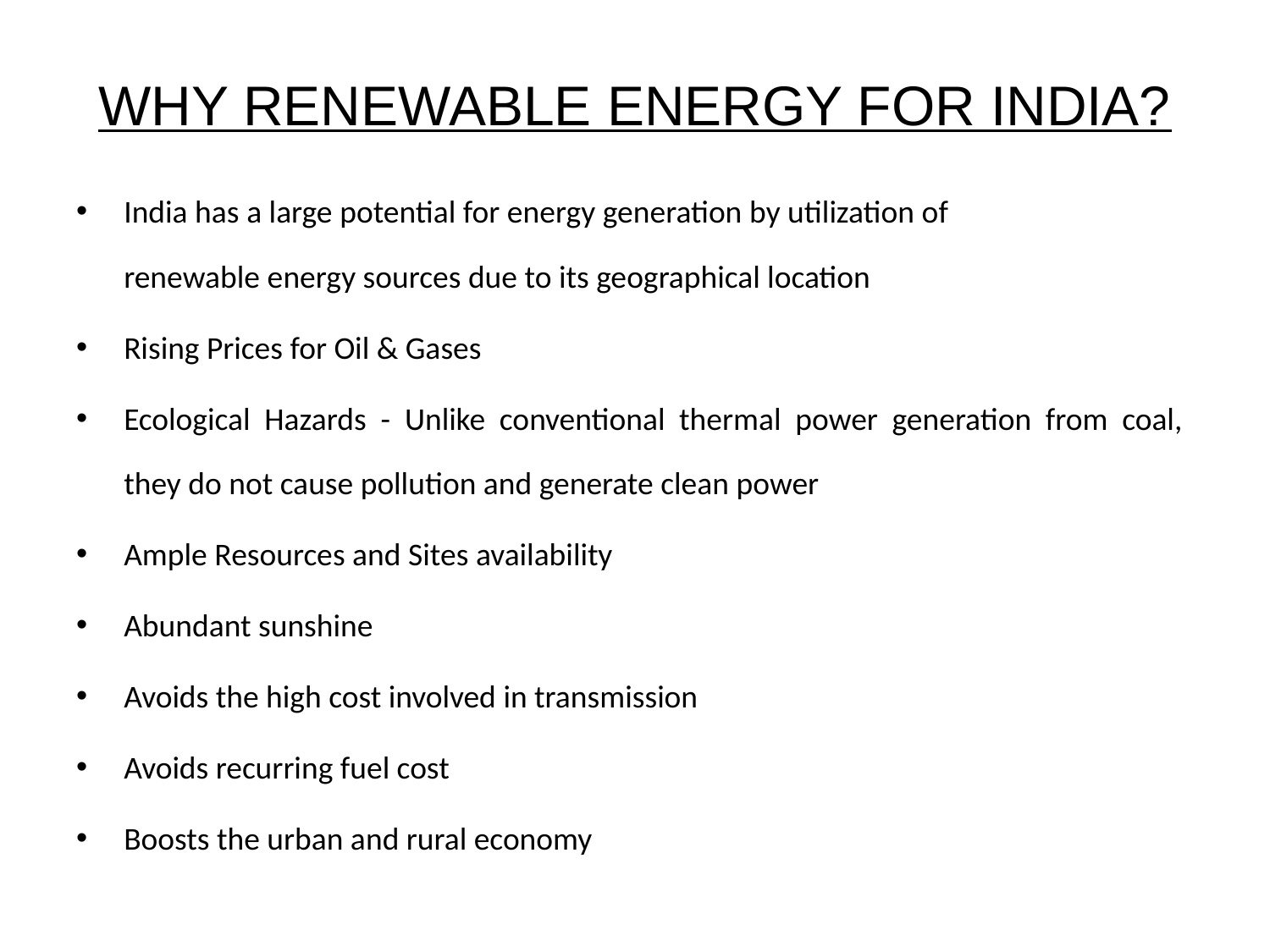

# WHY RENEWABLE ENERGY FOR INDIA?
India has a large potential for energy generation by utilization of renewable energy sources due to its geographical location
Rising Prices for Oil & Gases
Ecological Hazards - Unlike conventional thermal power generation from coal, they do not cause pollution and generate clean power
Ample Resources and Sites availability
Abundant sunshine
Avoids the high cost involved in transmission
Avoids recurring fuel cost
Boosts the urban and rural economy